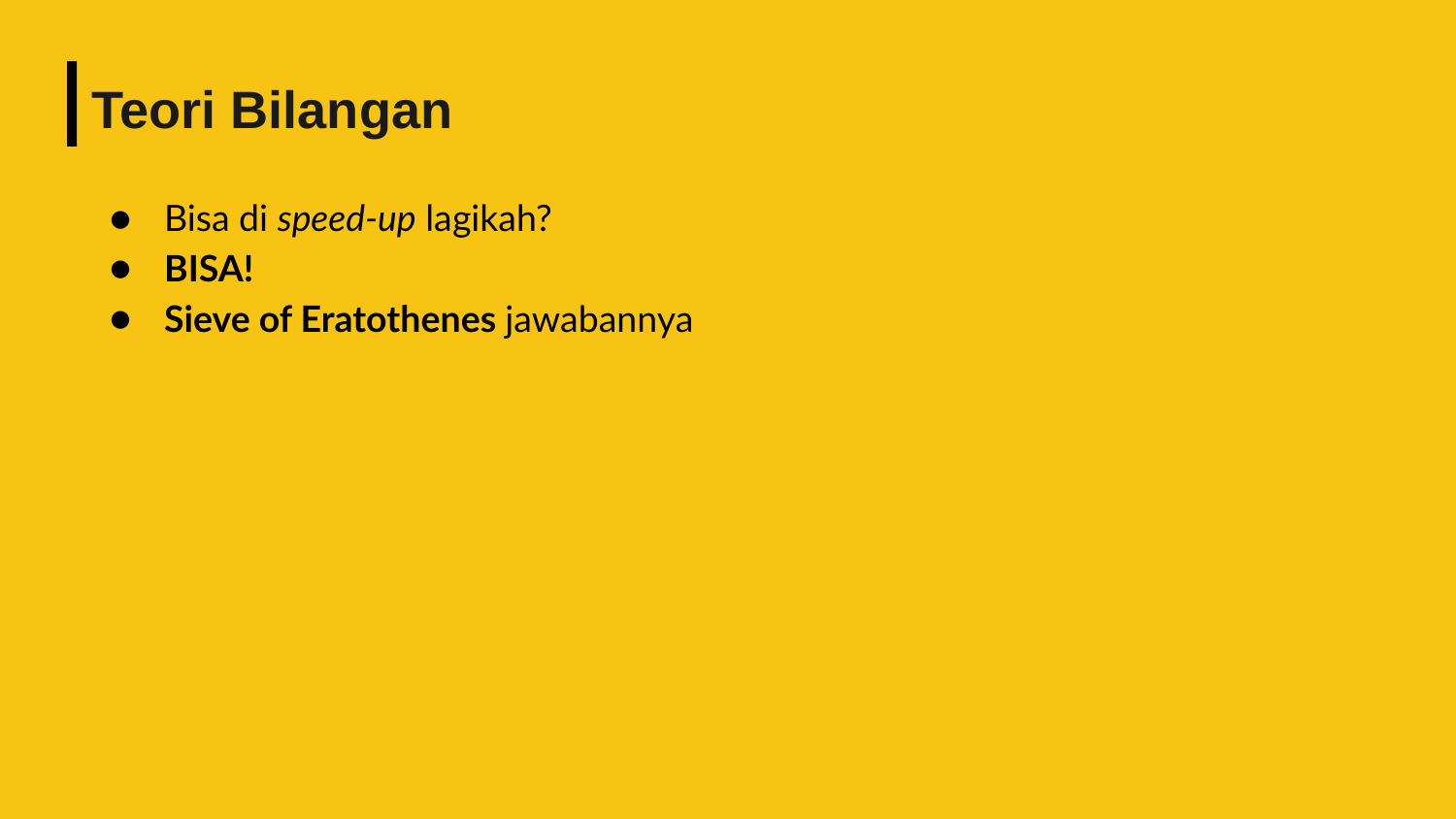

# Teori Bilangan
Bisa di speed-up lagikah?
BISA!
Sieve of Eratothenes jawabannya